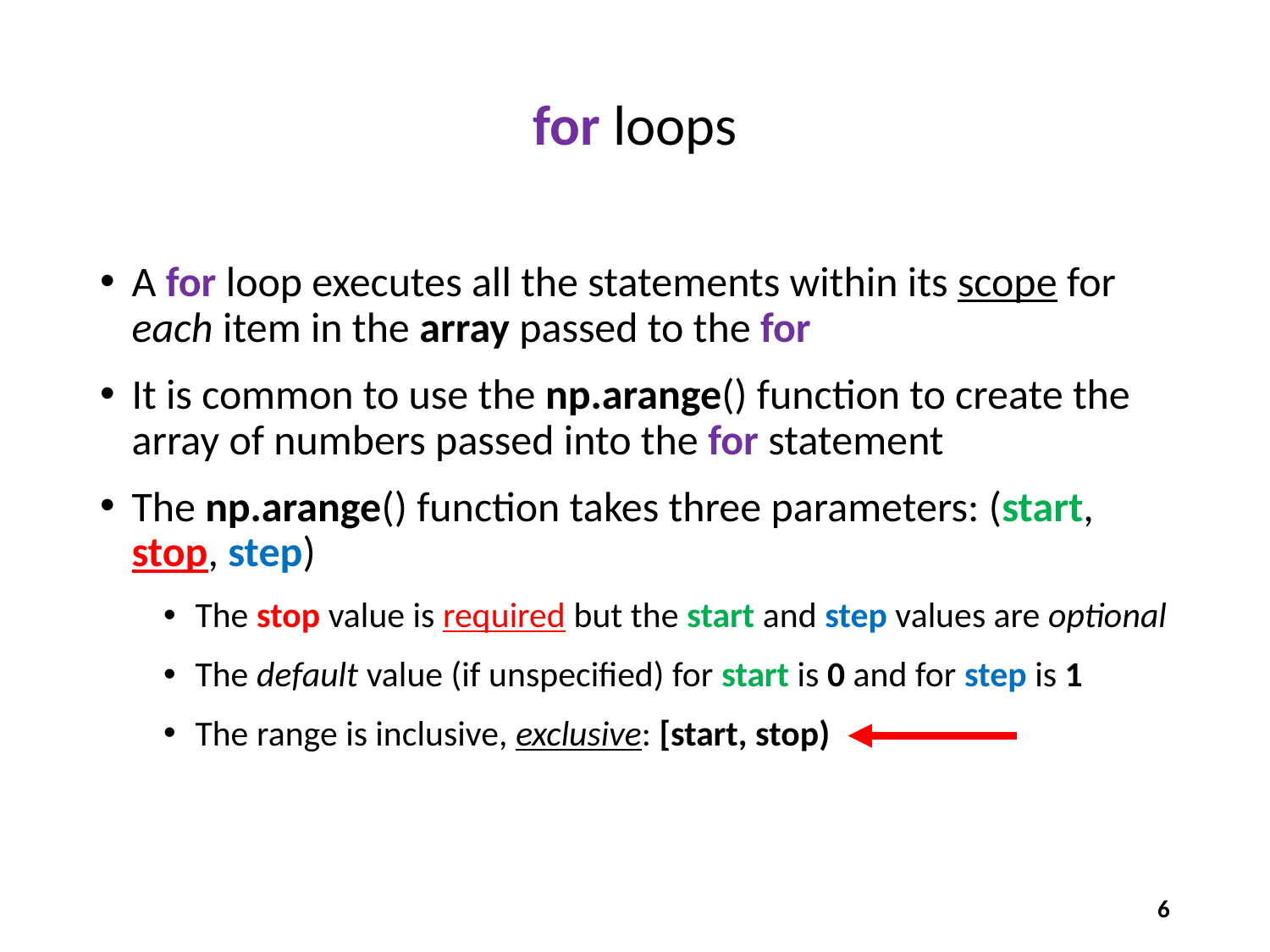

# for loops
A for loop executes all the statements within its scope for each item in the array passed to the for
It is common to use the np.arange() function to create the array of numbers passed into the for statement
The np.arange() function takes three parameters: (start, stop, step)
The stop value is required but the start and step values are optional
The default value (if unspecified) for start is 0 and for step is 1
The range is inclusive, exclusive: [start, stop)
6